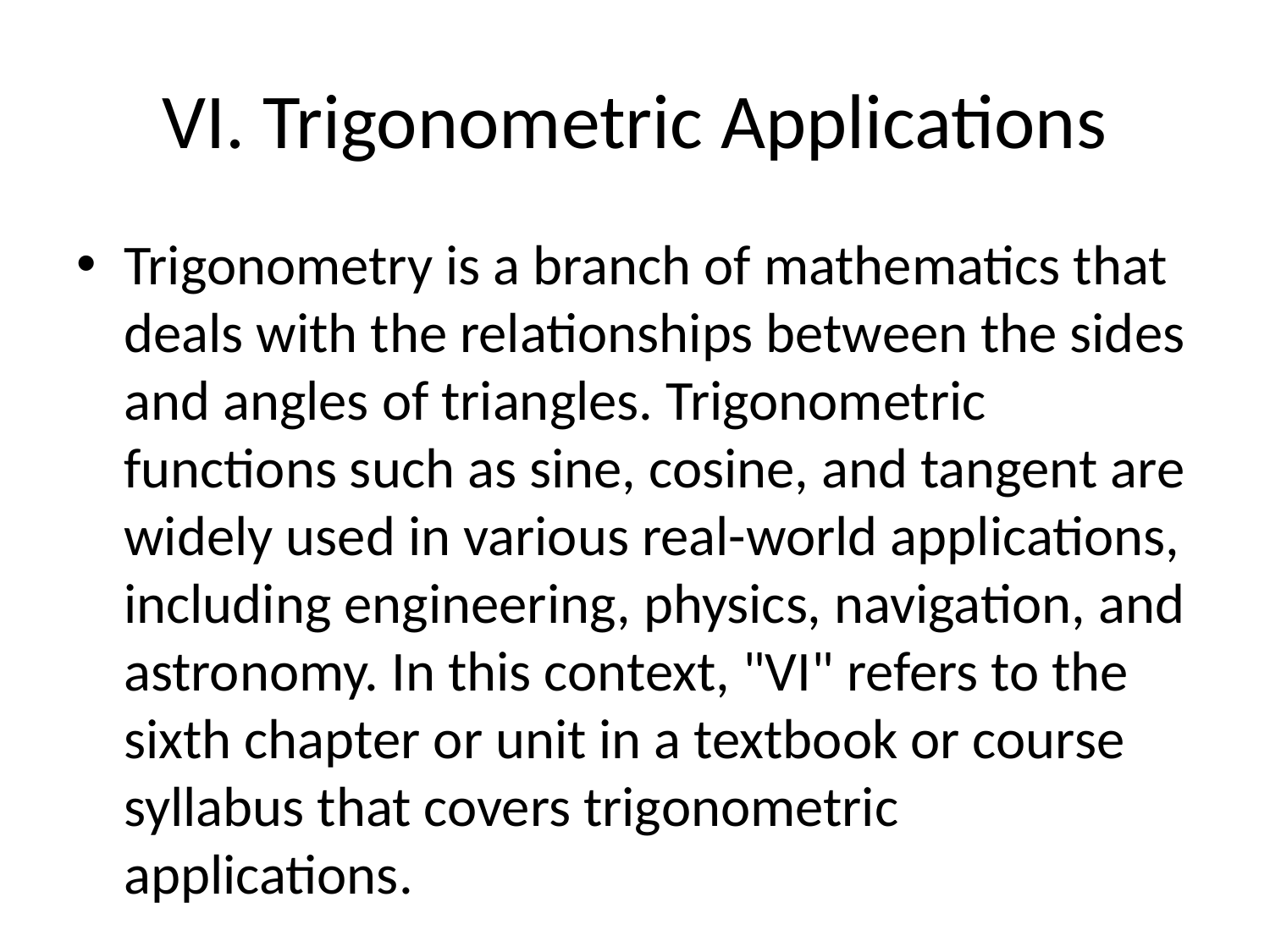

# VI. Trigonometric Applications
Trigonometry is a branch of mathematics that deals with the relationships between the sides and angles of triangles. Trigonometric functions such as sine, cosine, and tangent are widely used in various real-world applications, including engineering, physics, navigation, and astronomy. In this context, "VI" refers to the sixth chapter or unit in a textbook or course syllabus that covers trigonometric applications.

Below are some common trigonometric applications covered in the VI. Trigonometric Applications chapter: